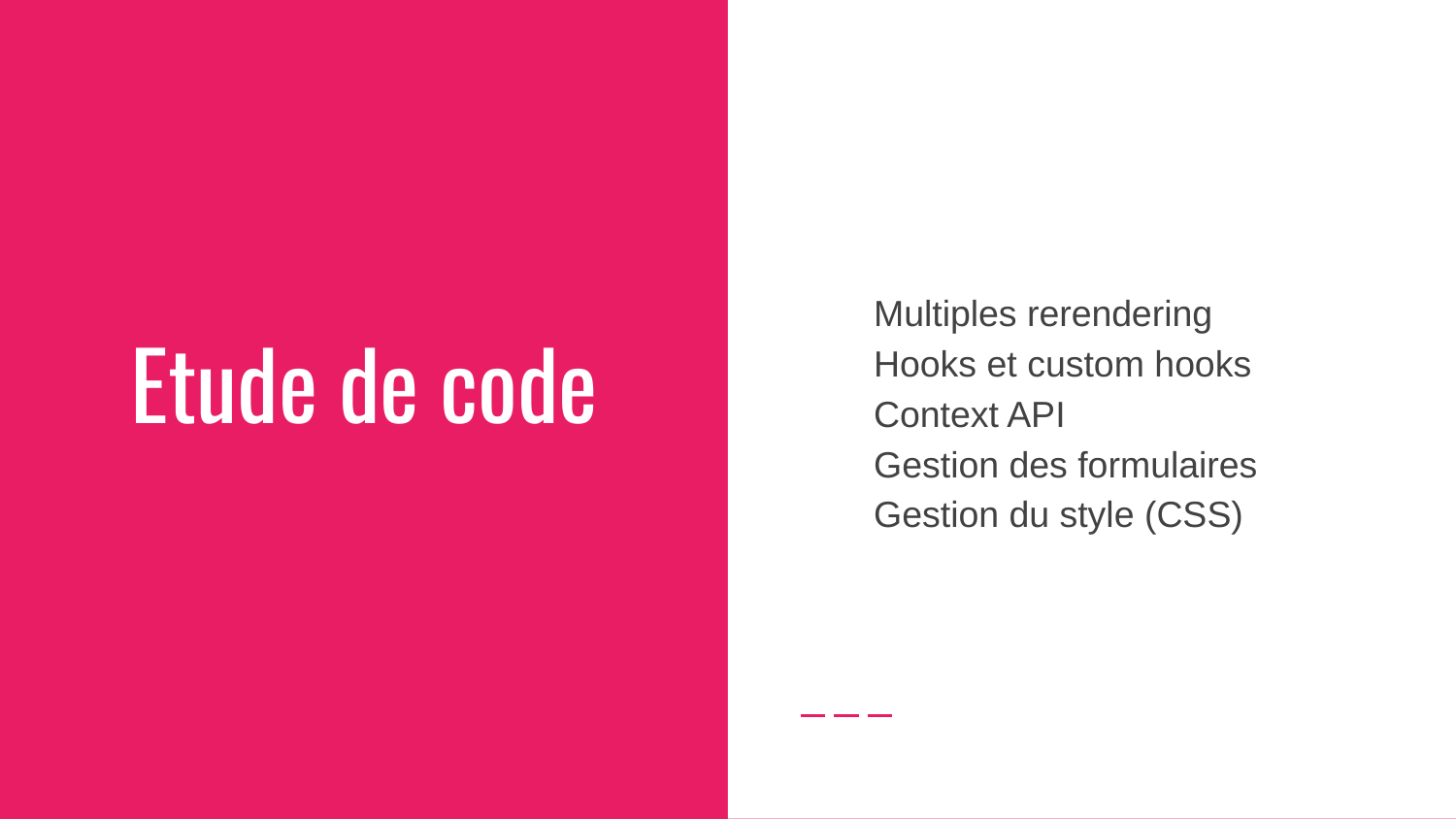

Multiples rerendering
Hooks et custom hooks
Context API
Gestion des formulaires
Gestion du style (CSS)
# Etude de code